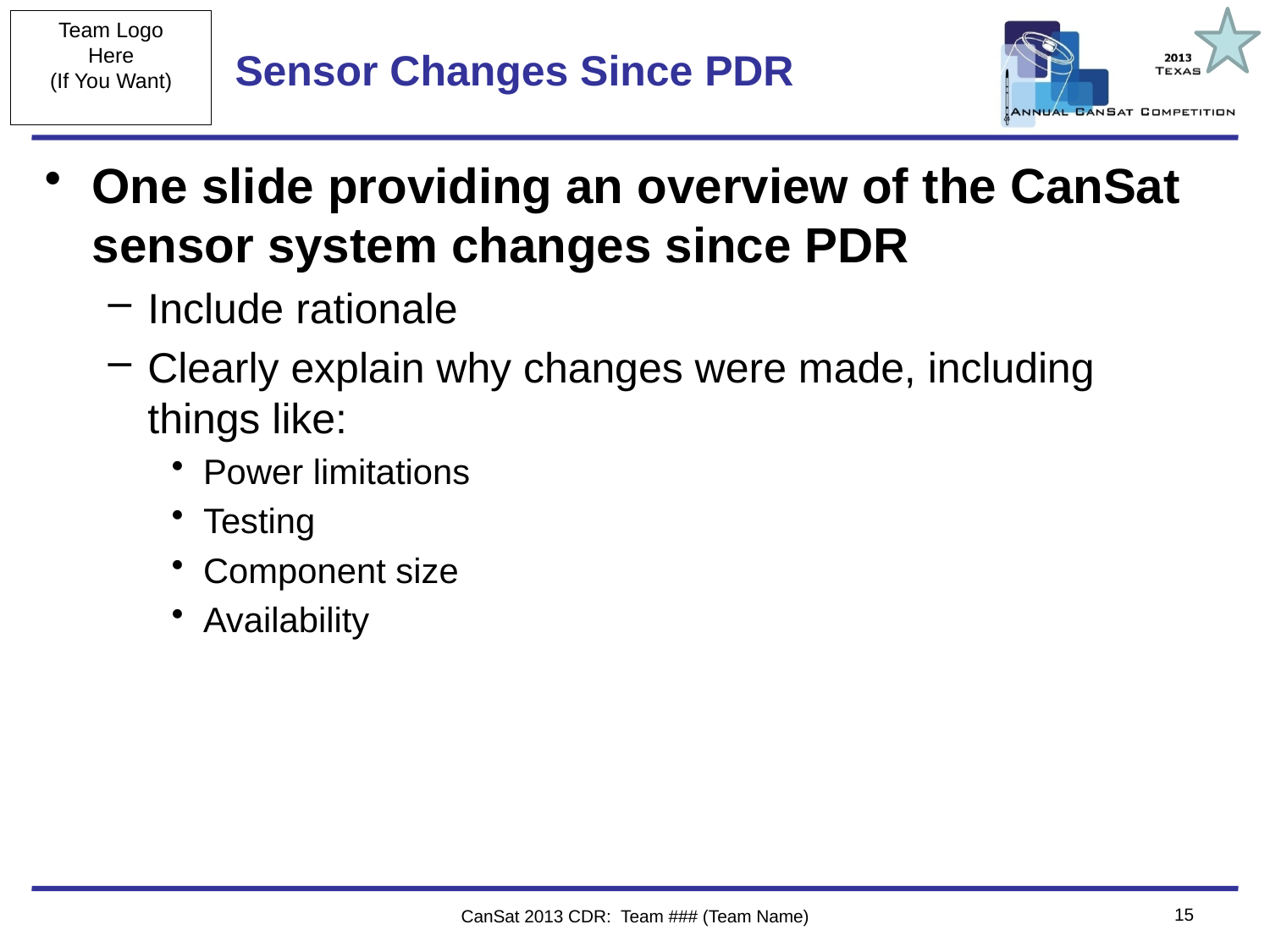

# Sensor Changes Since PDR
One slide providing an overview of the CanSat sensor system changes since PDR
Include rationale
Clearly explain why changes were made, including things like:
Power limitations
Testing
Component size
Availability
15
CanSat 2013 CDR:  Team ### (Team Name)